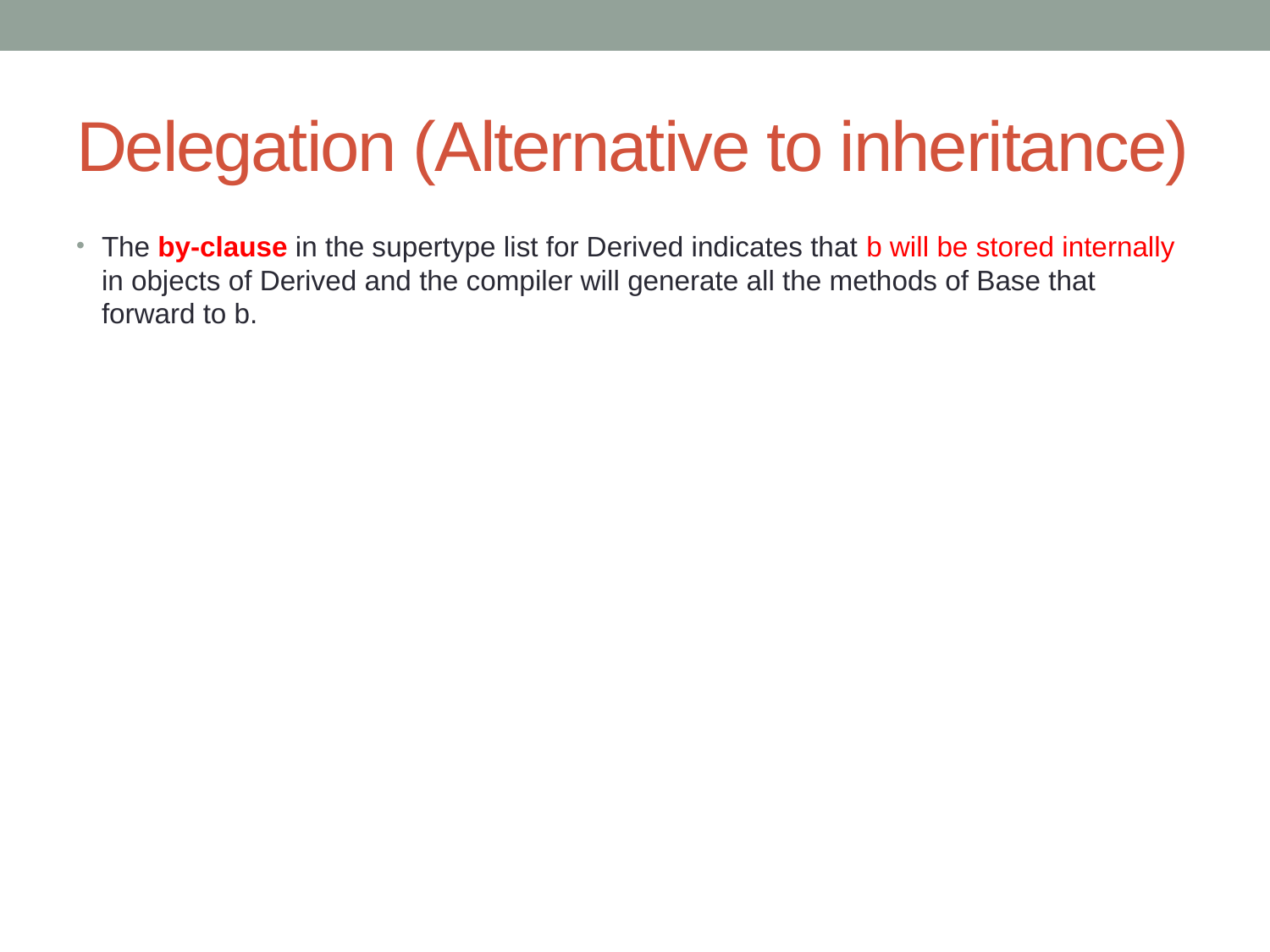

# Delegation (Alternative to inheritance)
The by-clause in the supertype list for Derived indicates that b will be stored internally in objects of Derived and the compiler will generate all the methods of Base that forward to b.